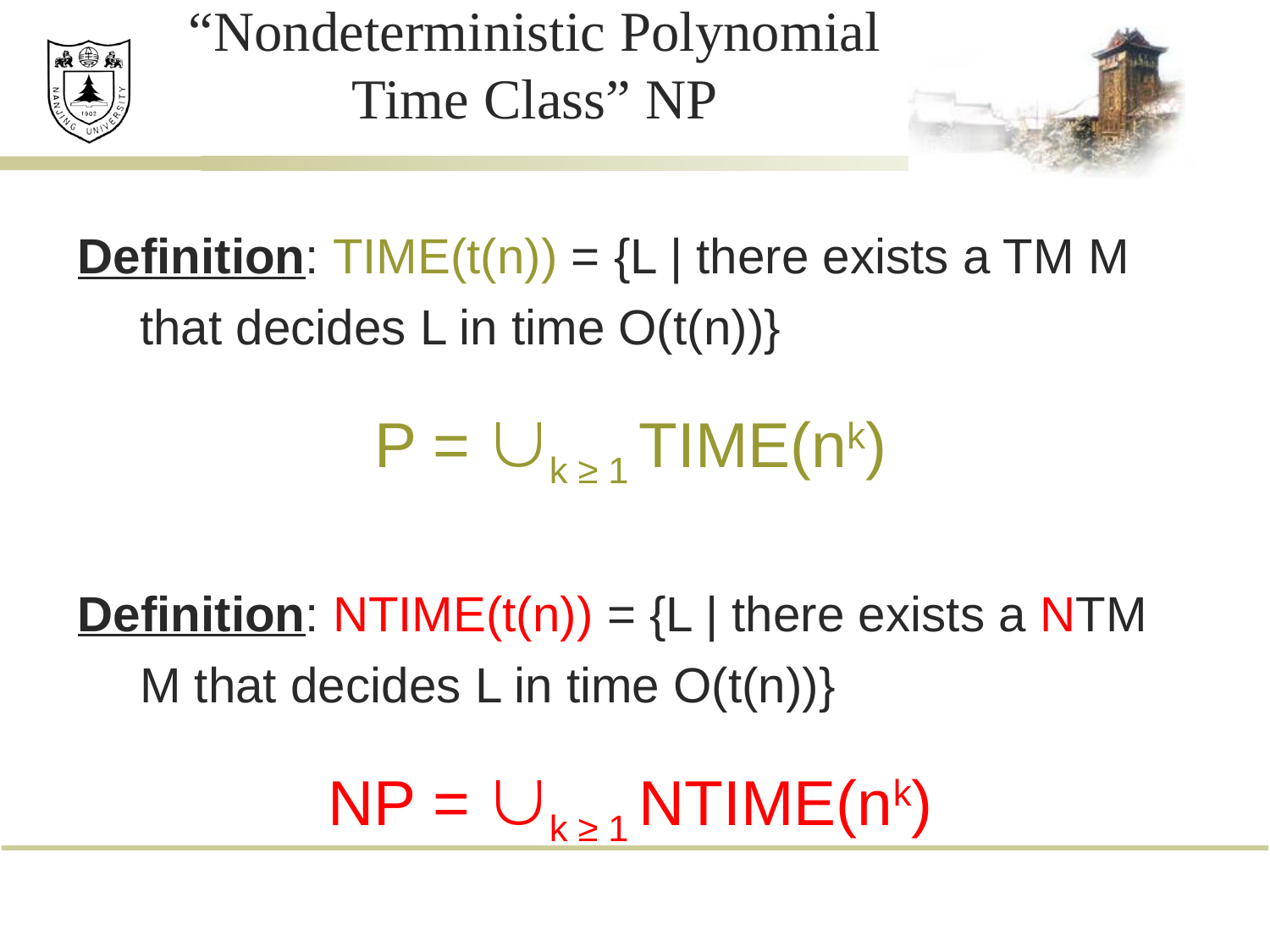

# “Nondeterministic Polynomial Time Class” NP
Definition: TIME(t(n)) = {L | there exists a TM M that decides L in time O(t(n))}
P = ∪k ≥ 1 TIME(nk)

Definition: NTIME(t(n)) = {L | there exists a NTM M that decides L in time O(t(n))}
NP = ∪k ≥ 1 NTIME(nk)
53